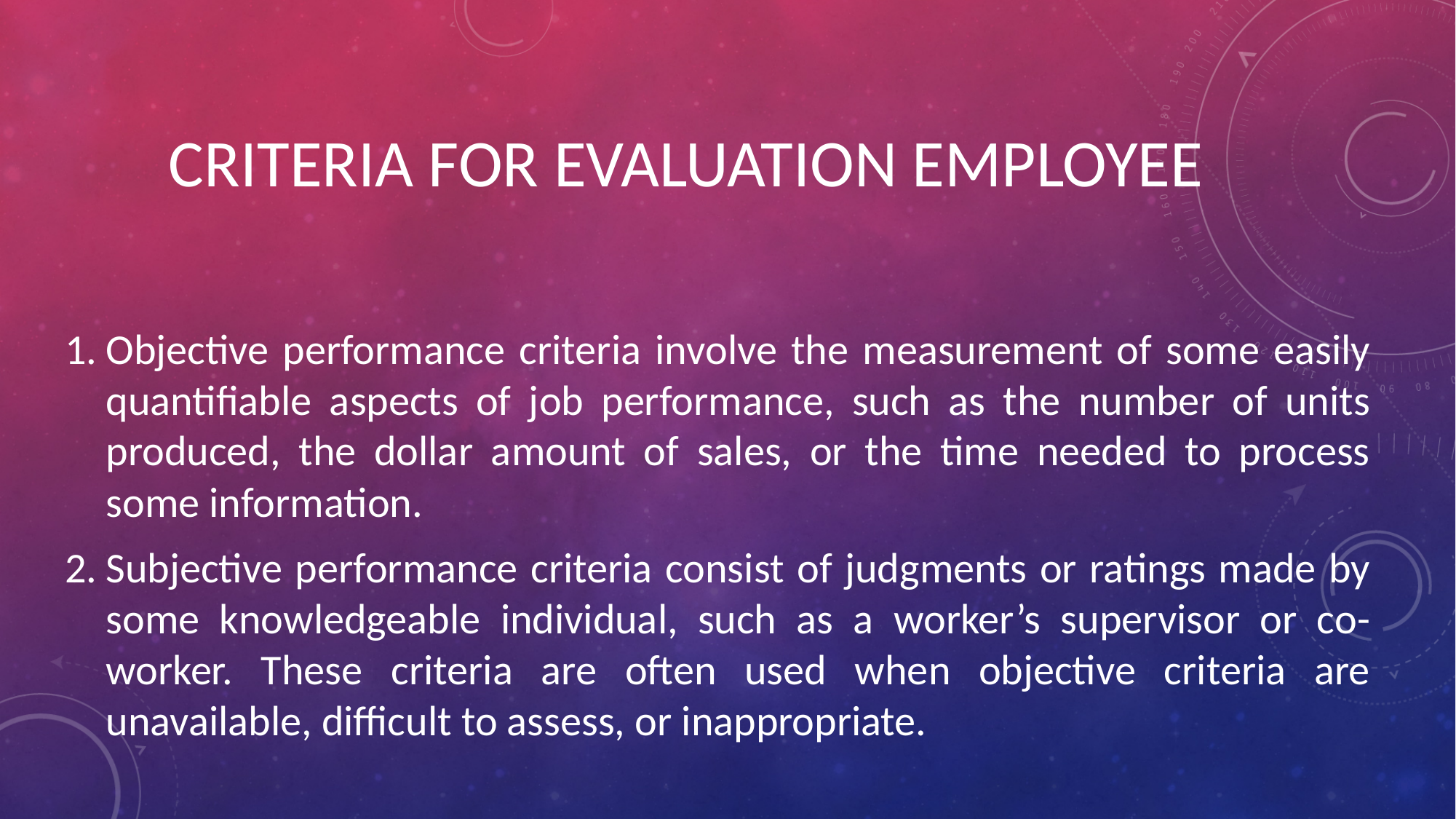

# Criteria for evaluation employee
Objective performance criteria involve the measurement of some easily quantifiable aspects of job performance, such as the number of units produced, the dollar amount of sales, or the time needed to process some information.
Subjective performance criteria consist of judgments or ratings made by some knowledgeable individual, such as a worker’s supervisor or co-worker. These criteria are often used when objective criteria are unavailable, difficult to assess, or inappropriate.